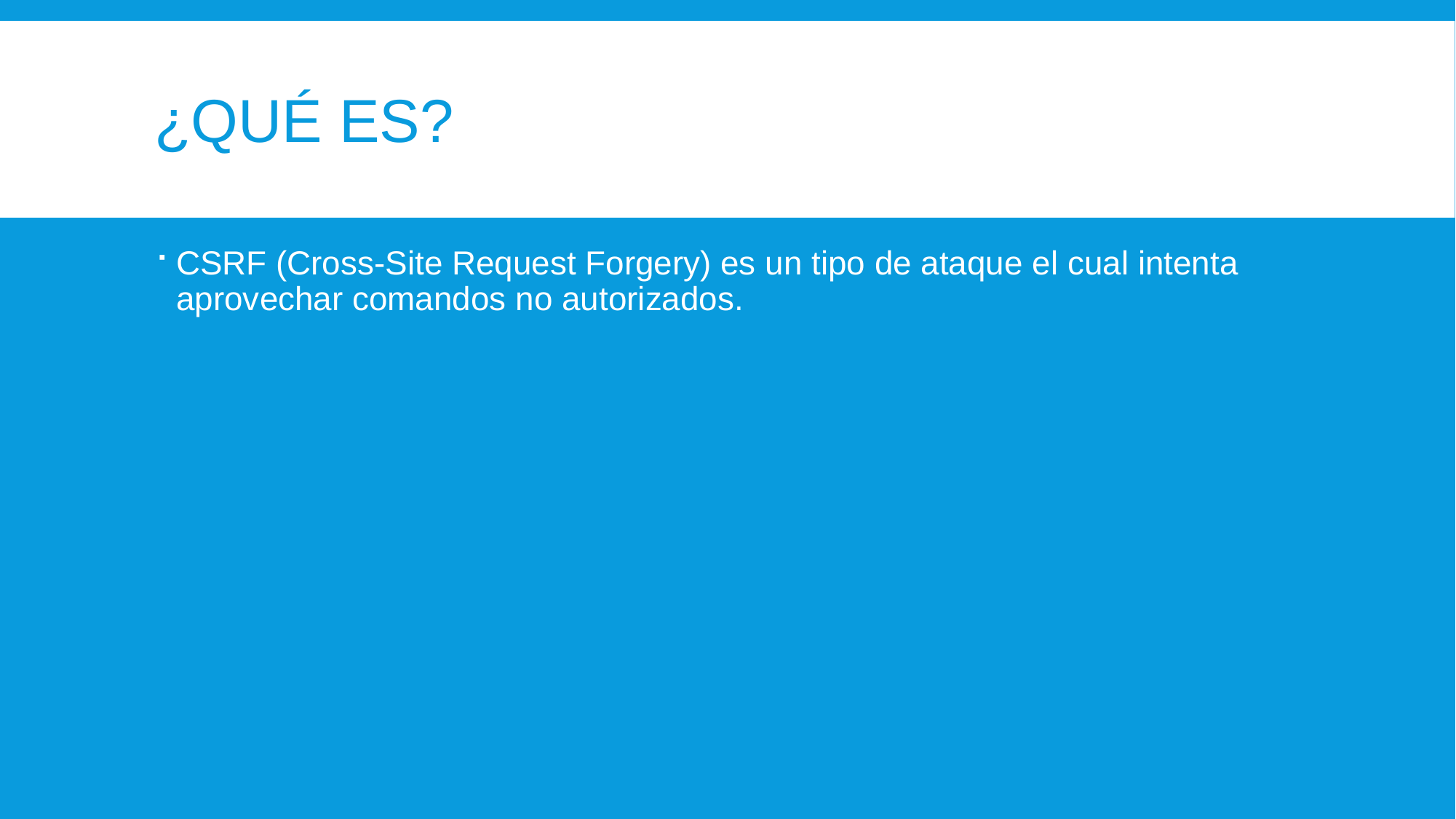

# ¿Qué es?
CSRF (Cross-Site Request Forgery) es un tipo de ataque el cual intenta aprovechar comandos no autorizados.